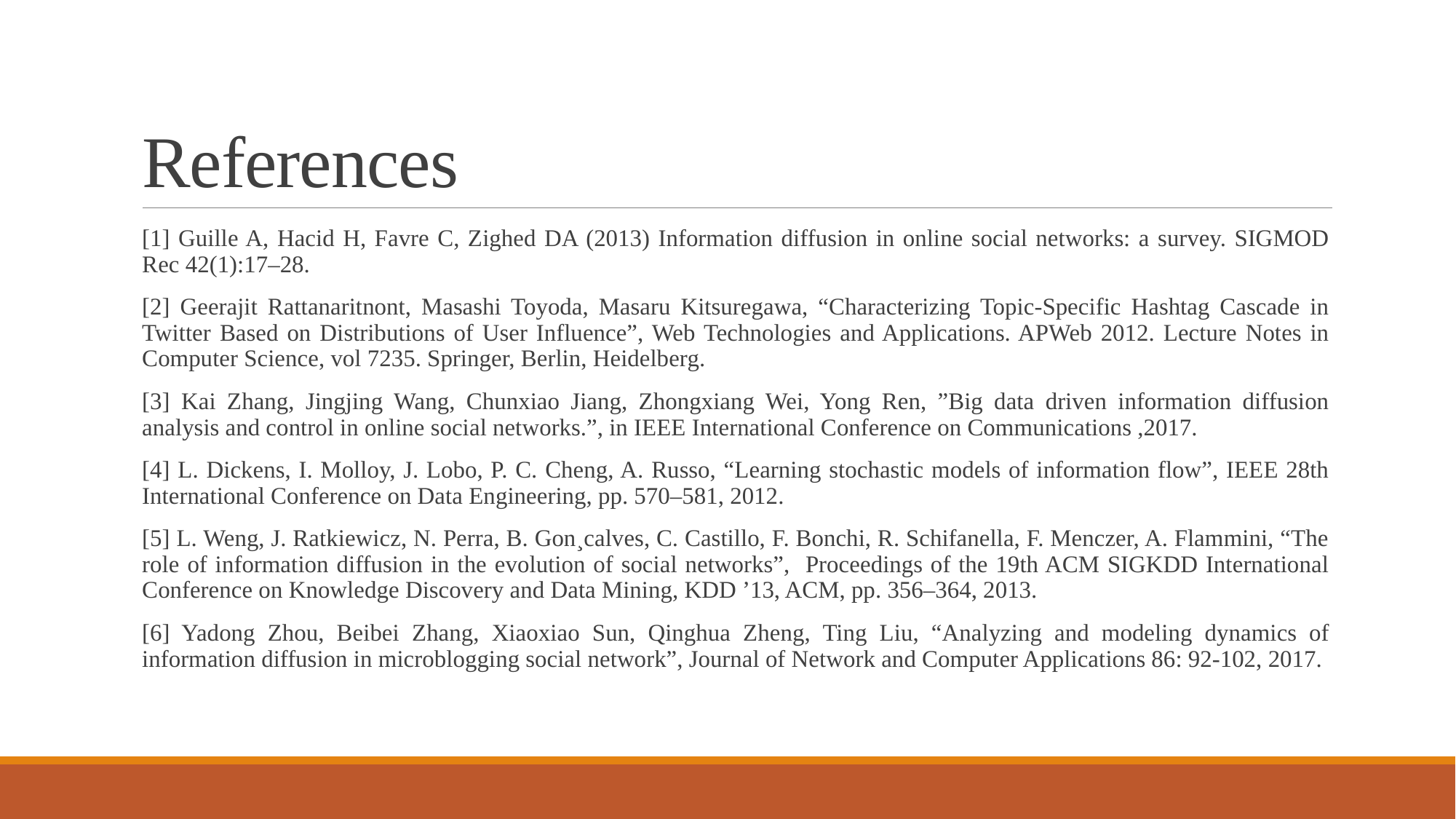

# References
[1] Guille A, Hacid H, Favre C, Zighed DA (2013) Information diffusion in online social networks: a survey. SIGMOD Rec 42(1):17–28.
[2] Geerajit Rattanaritnont, Masashi Toyoda, Masaru Kitsuregawa, “Characterizing Topic-Specific Hashtag Cascade in Twitter Based on Distributions of User Influence”, Web Technologies and Applications. APWeb 2012. Lecture Notes in Computer Science, vol 7235. Springer, Berlin, Heidelberg.
[3] Kai Zhang, Jingjing Wang, Chunxiao Jiang, Zhongxiang Wei, Yong Ren, ”Big data driven information diffusion analysis and control in online social networks.”, in IEEE International Conference on Communications ,2017.
[4] L. Dickens, I. Molloy, J. Lobo, P. C. Cheng, A. Russo, “Learning stochastic models of information flow”, IEEE 28th International Conference on Data Engineering, pp. 570–581, 2012.
[5] L. Weng, J. Ratkiewicz, N. Perra, B. Gon¸calves, C. Castillo, F. Bonchi, R. Schifanella, F. Menczer, A. Flammini, “The role of information diffusion in the evolution of social networks”,  Proceedings of the 19th ACM SIGKDD International Conference on Knowledge Discovery and Data Mining, KDD ’13, ACM, pp. 356–364, 2013.
[6] Yadong Zhou, Beibei Zhang, Xiaoxiao Sun, Qinghua Zheng, Ting Liu, “Analyzing and modeling dynamics of information diffusion in microblogging social network”, Journal of Network and Computer Applications 86: 92-102, 2017.